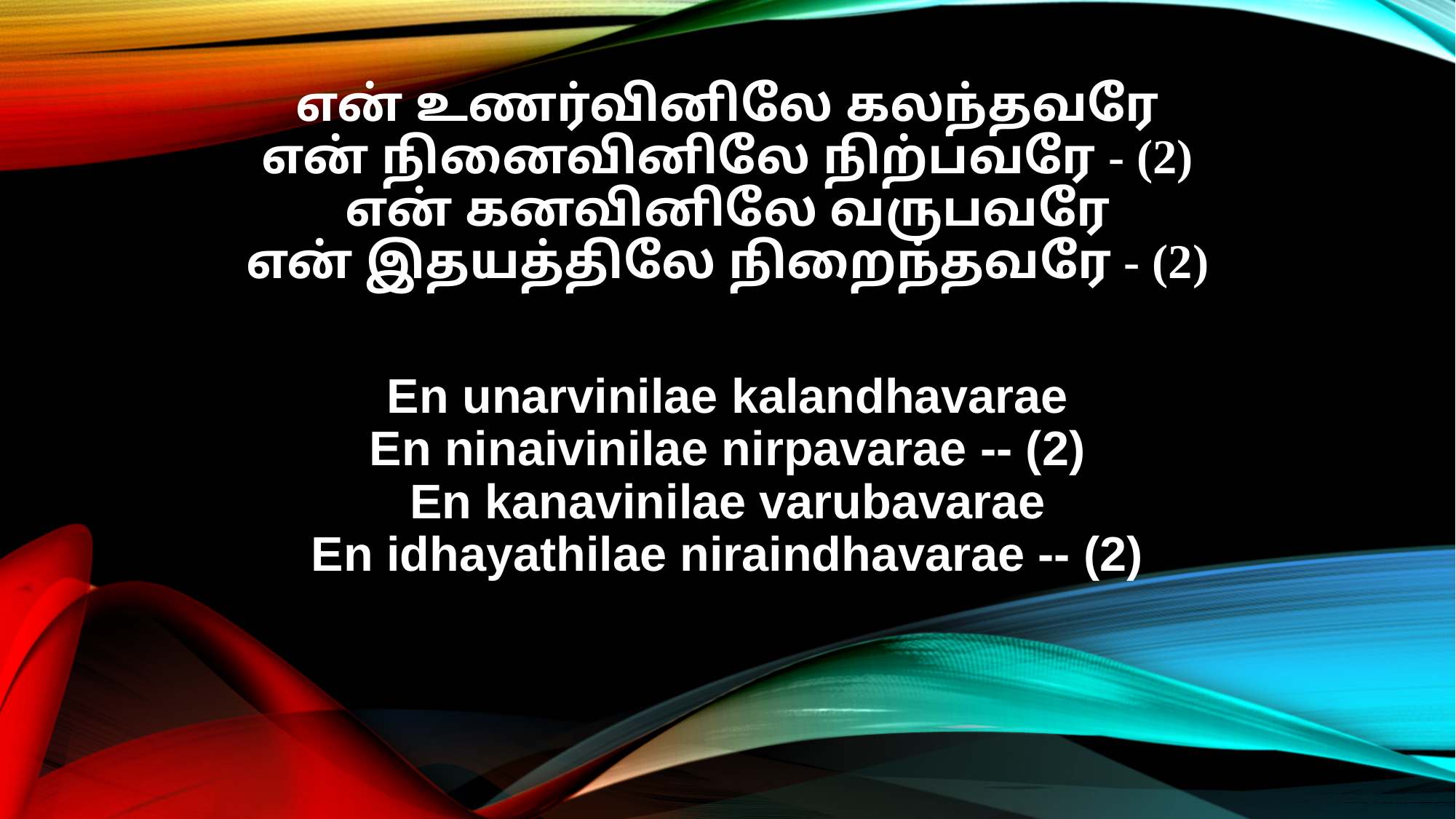

என் உணர்வினிலே கலந்தவரே
என் நினைவினிலே நிற்பவரே - (2)
என் கனவினிலே வருபவரே
என் இதயத்திலே நிறைந்தவரே - (2)

En unarvinilae kalandhavarae
En ninaivinilae nirpavarae -- (2)
En kanavinilae varubavarae
En idhayathilae niraindhavarae -- (2)